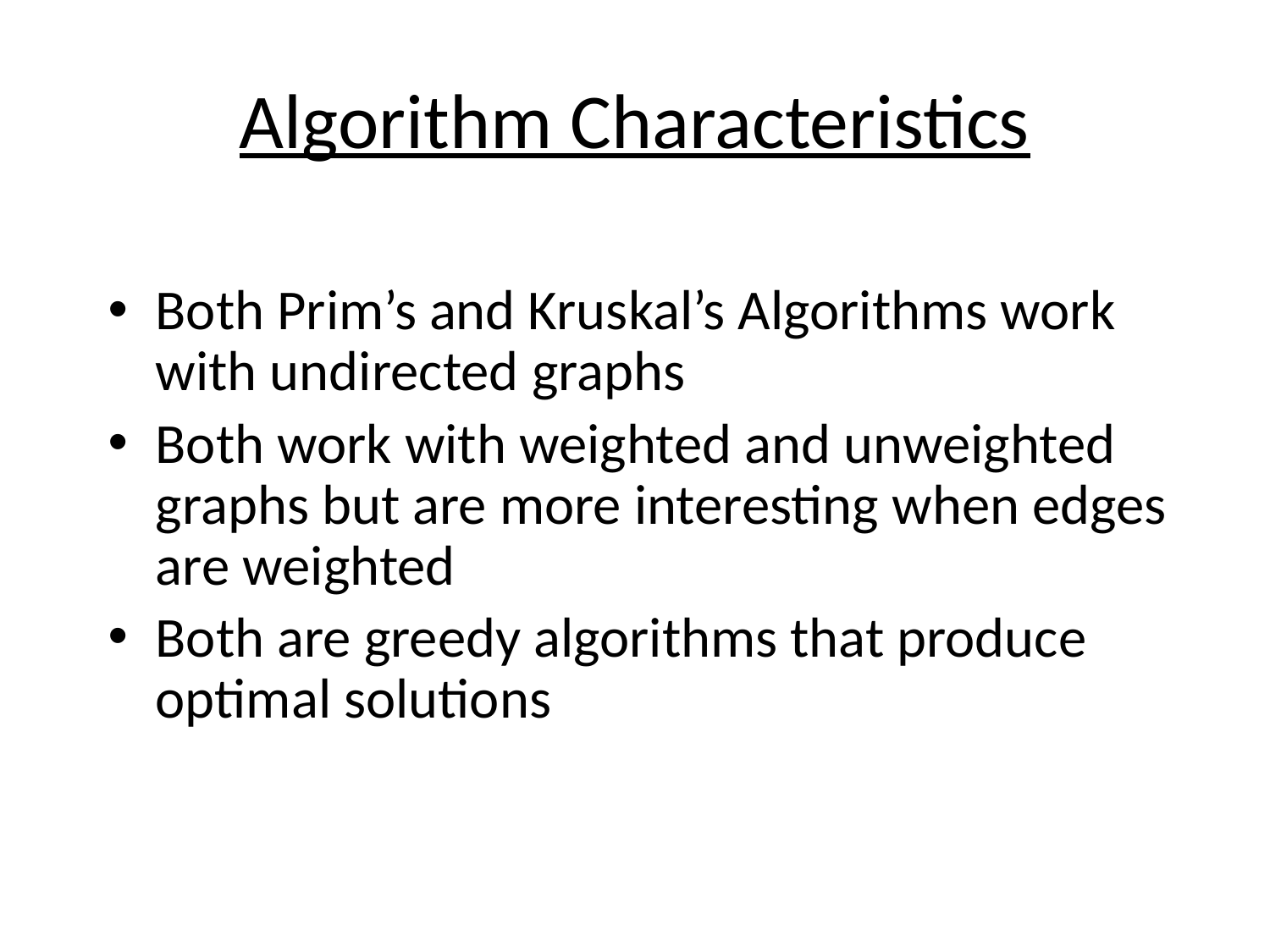

# Algorithm Characteristics
Both Prim’s and Kruskal’s Algorithms work with undirected graphs
Both work with weighted and unweighted graphs but are more interesting when edges are weighted
Both are greedy algorithms that produce optimal solutions